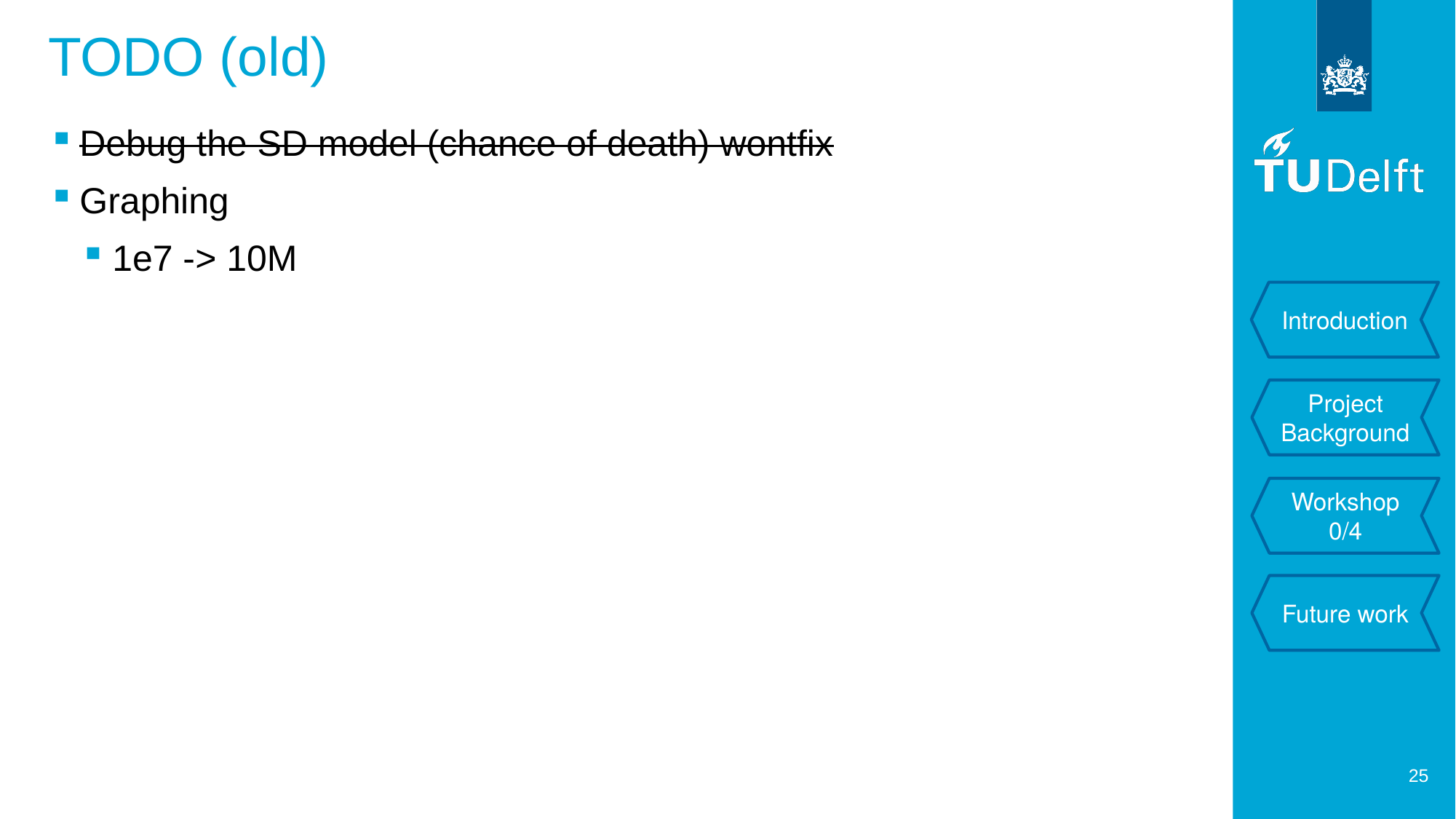

# TODO (old)
Debug the SD model (chance of death) wontfix
Graphing
1e7 -> 10M